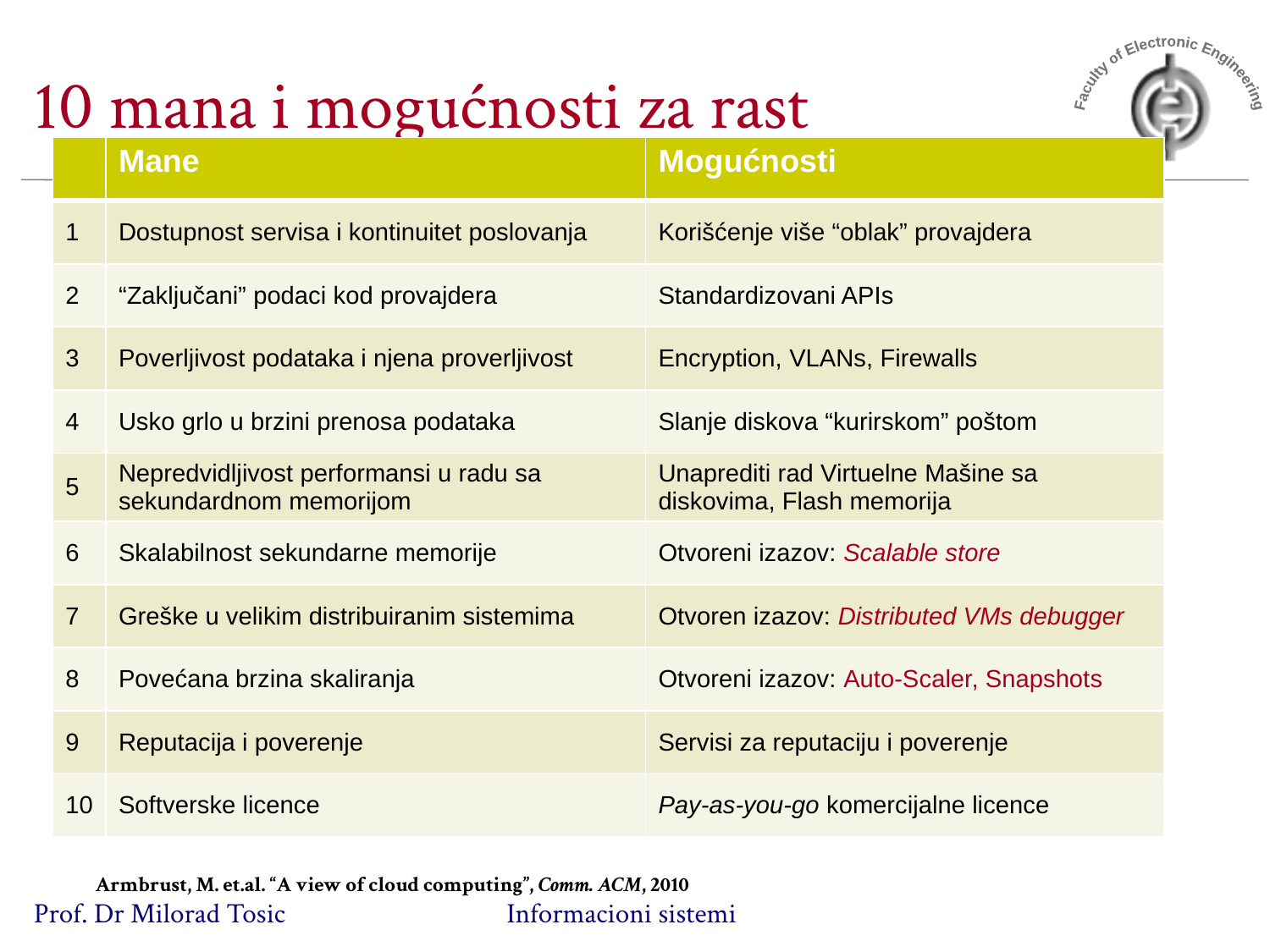

# 10 mana i mogućnosti za rast
|  | Mane | Mogućnosti |
| --- | --- | --- |
| 1 | Dostupnost servisa i kontinuitet poslovanja | Korišćenje više “oblak” provajdera |
| 2 | “Zaključani” podaci kod provajdera | Standardizovani APIs |
| 3 | Poverljivost podataka i njena proverljivost | Encryption, VLANs, Firewalls |
| 4 | Usko grlo u brzini prenosa podataka | Slanje diskova “kurirskom” poštom |
| 5 | Nepredvidljivost performansi u radu sa sekundardnom memorijom | Unaprediti rad Virtuelne Mašine sa diskovima, Flash memorija |
| 6 | Skalabilnost sekundarne memorije | Otvoreni izazov: Scalable store |
| 7 | Greške u velikim distribuiranim sistemima | Otvoren izazov: Distributed VMs debugger |
| 8 | Povećana brzina skaliranja | Otvoreni izazov: Auto-Scaler, Snapshots |
| 9 | Reputacija i poverenje | Servisi za reputaciju i poverenje |
| 10 | Softverske licence | Pay-as-you-go komercijalne licence |
Armbrust, M. et.al. “A view of cloud computing”, Comm. ACM, 2010
Prof. Dr Milorad Tosic                                   Informacioni sistemi